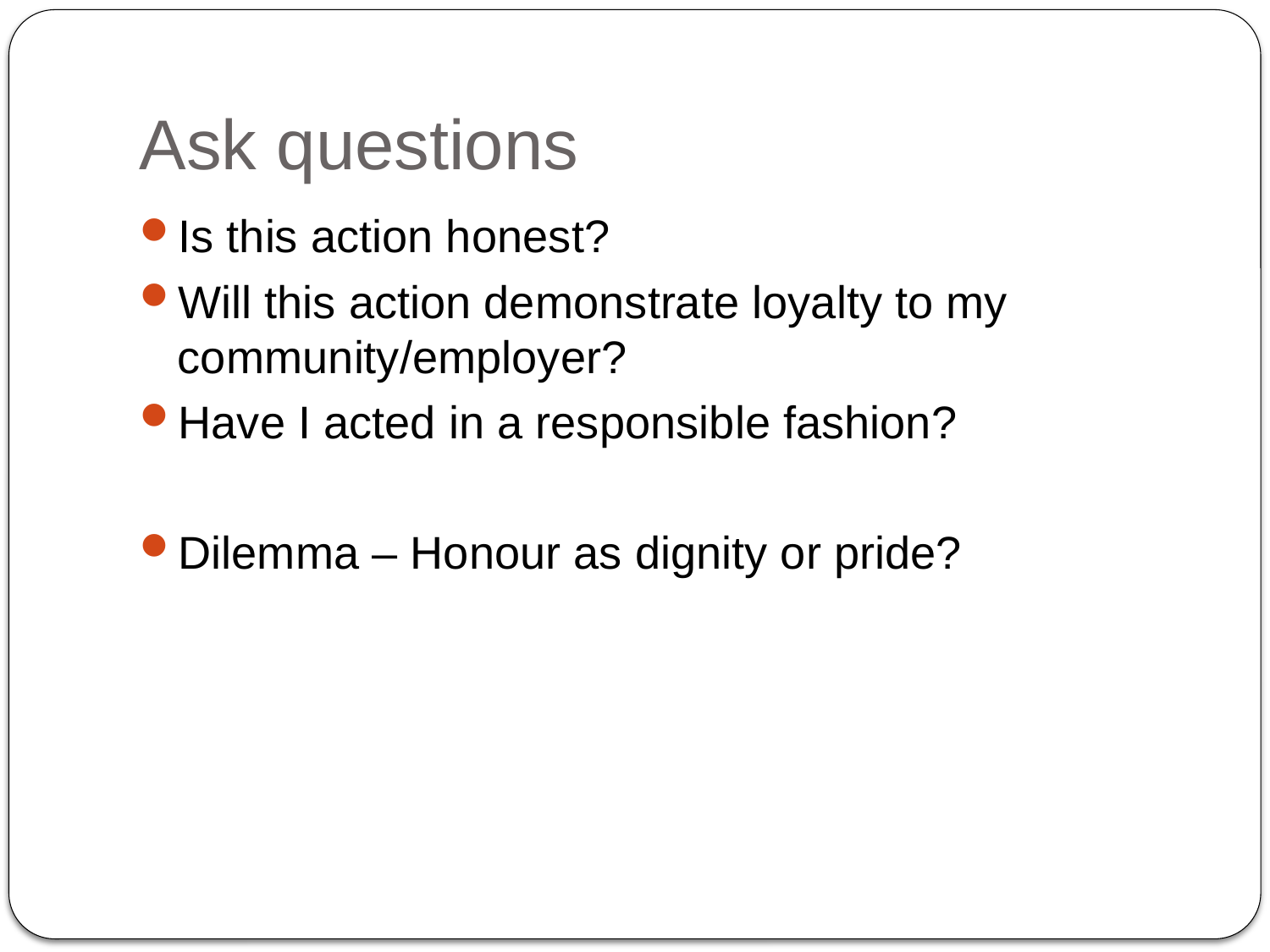

# Ask questions
Is this action honest?
Will this action demonstrate loyalty to my community/employer?
Have I acted in a responsible fashion?

Dilemma – Honour as dignity or pride?